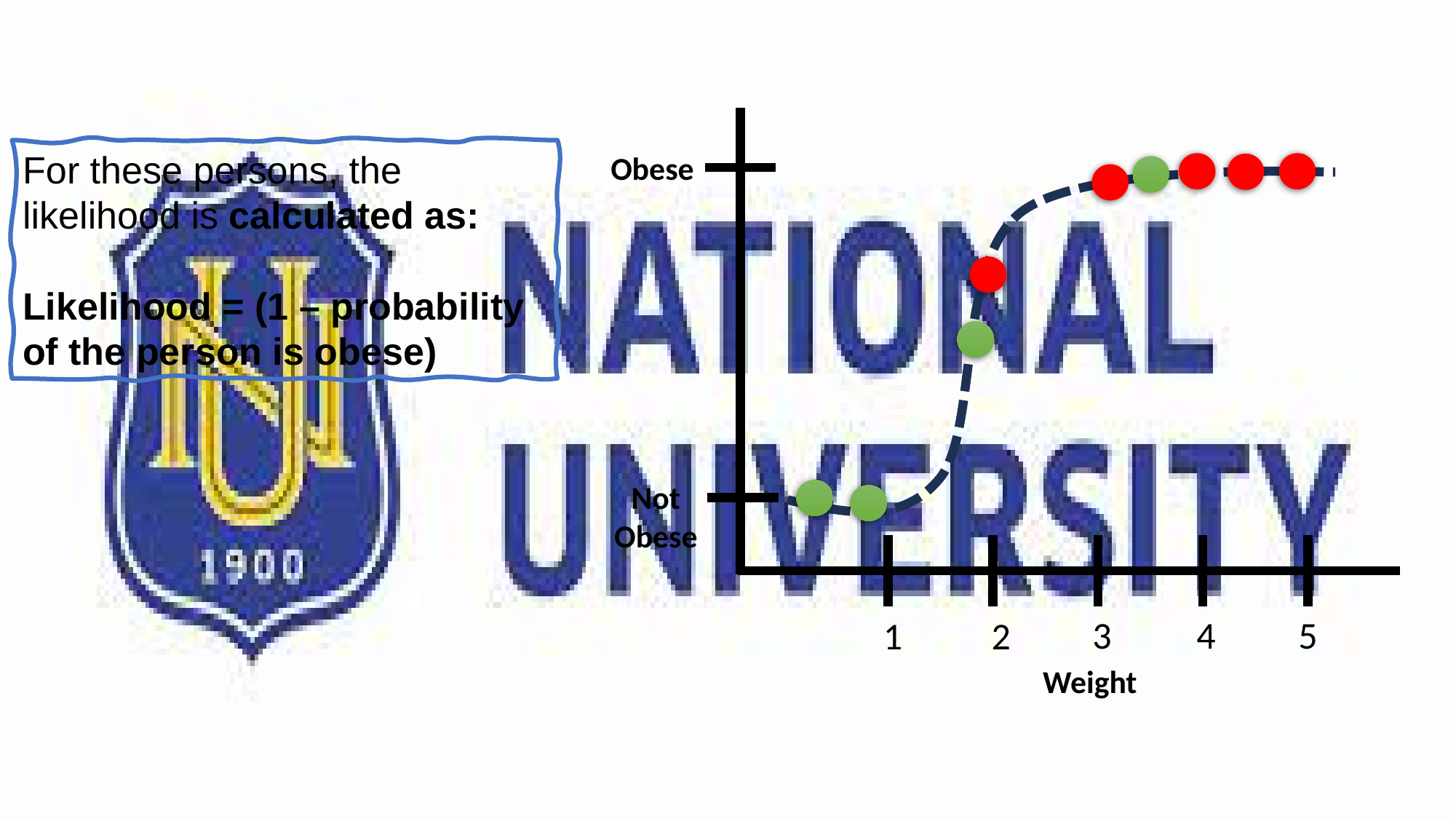

For these persons, the likelihood is calculated as:

Likelihood = (1 – probability of the person is obese)
Obese

Not Obese

3
4
5
1
2
Weight